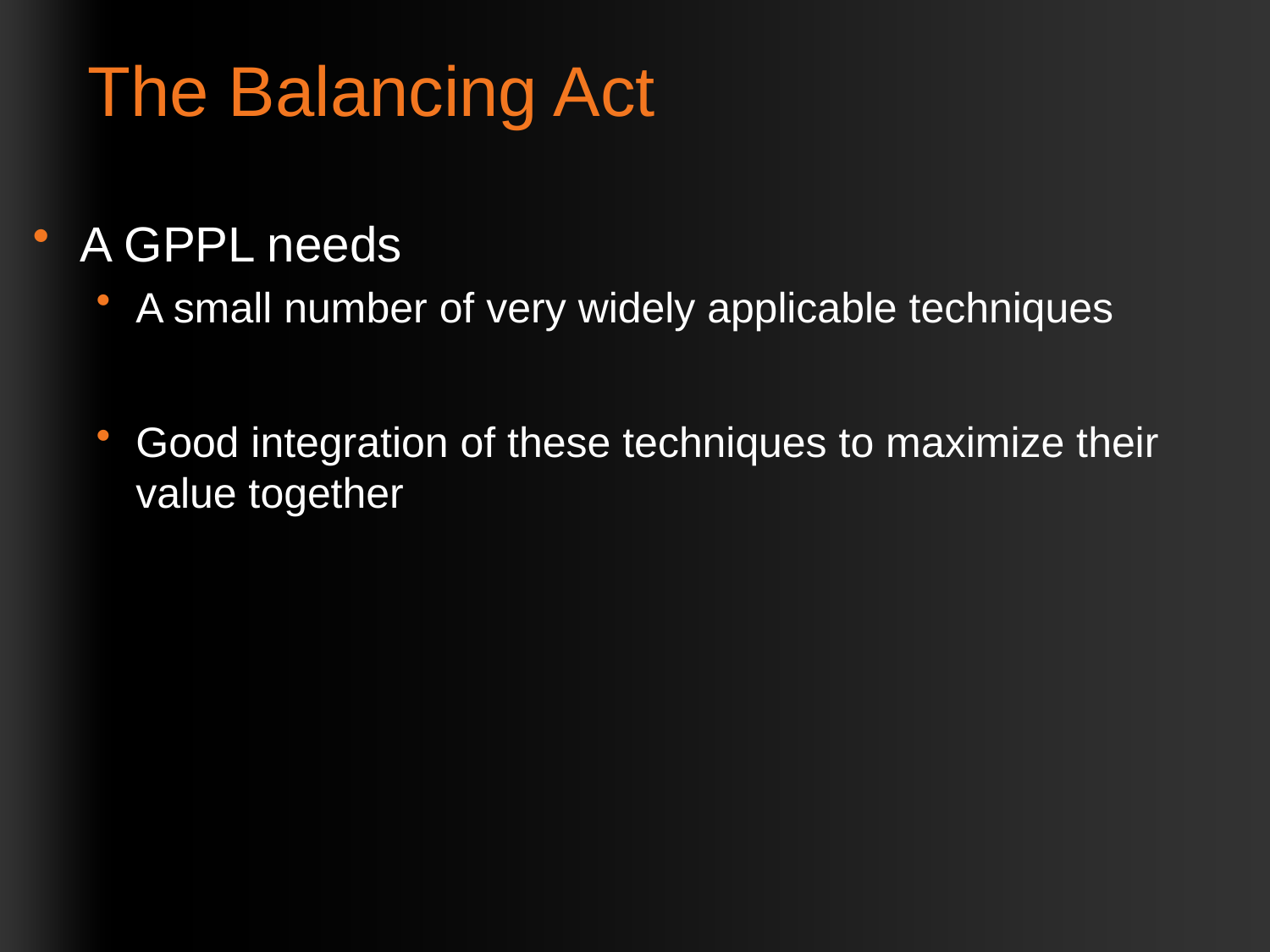

# The Balancing Act
A GPPL needs
A small number of very widely applicable techniques

Good integration of these techniques to maximize their value together